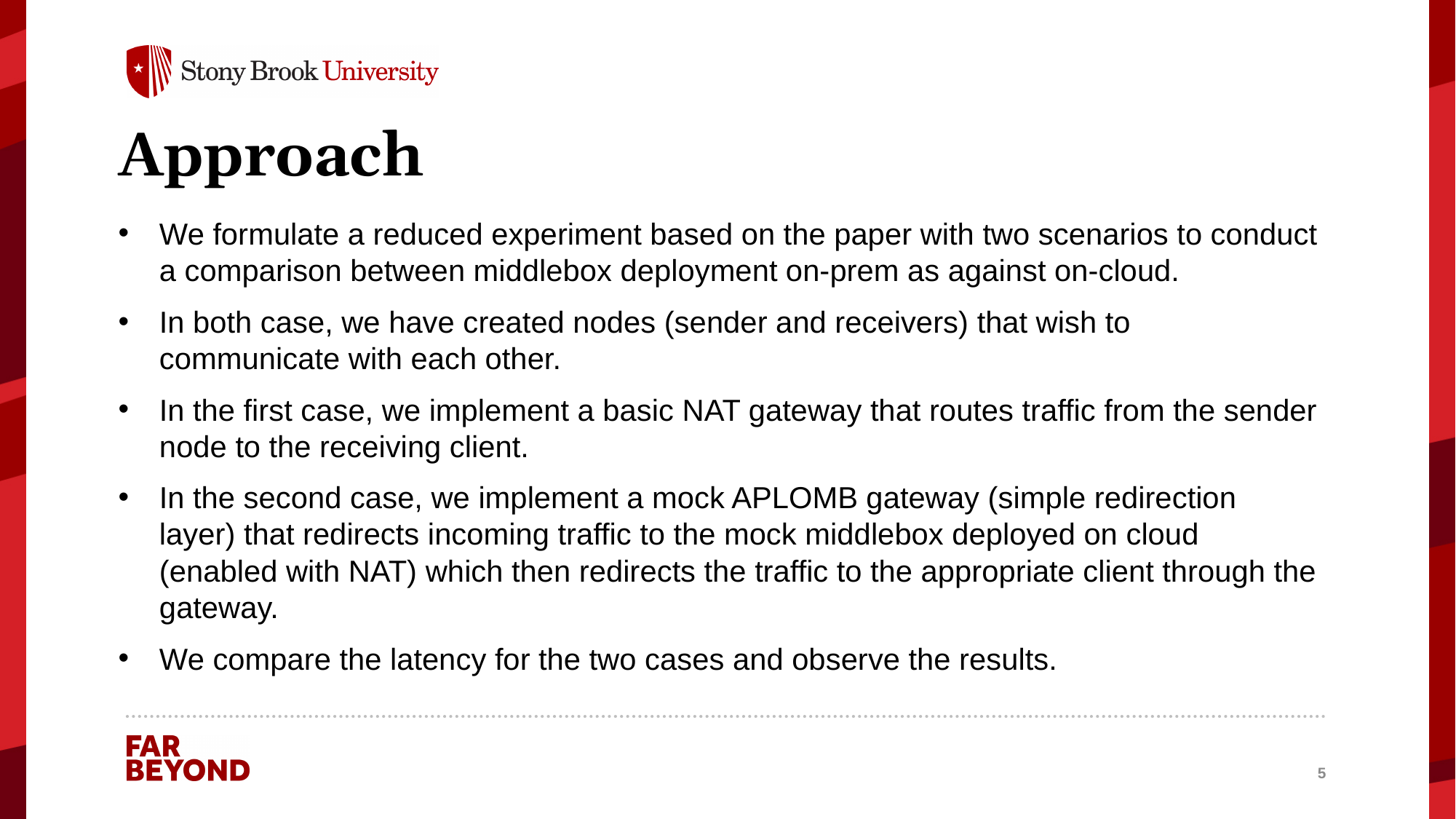

# Approach
We formulate a reduced experiment based on the paper with two scenarios to conduct a comparison between middlebox deployment on-prem as against on-cloud.
In both case, we have created nodes (sender and receivers) that wish to communicate with each other.
In the first case, we implement a basic NAT gateway that routes traffic from the sender node to the receiving client.
In the second case, we implement a mock APLOMB gateway (simple redirection layer) that redirects incoming traffic to the mock middlebox deployed on cloud (enabled with NAT) which then redirects the traffic to the appropriate client through the gateway.
We compare the latency for the two cases and observe the results.
5